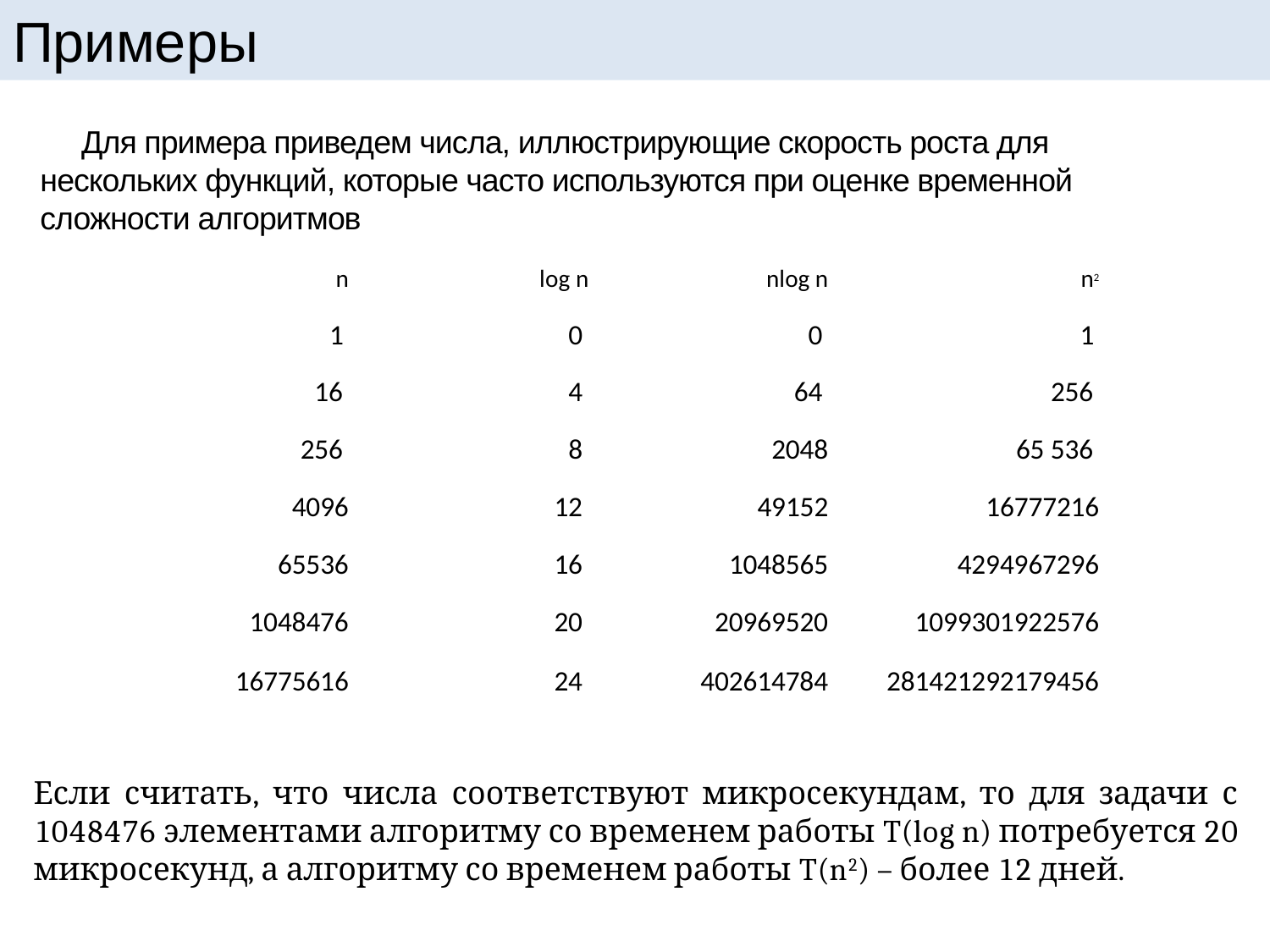

# Примеры
     Для примера приведем числа, иллюстрирующие скорость роста для
нескольких функций, которые часто используются при оценке временной сложности алгоритмов

| n | log n | nlog n | n2 |
| --- | --- | --- | --- |
| 1 | 0 | 0 | 1 |
| 16 | 4 | 64 | 256 |
| 256 | 8 | 2048 | 65 536 |
| 4096 | 12 | 49152 | 16777216 |
| 65536 | 16 | 1048565 | 4294967296 |
| 1048476 | 20 | 20969520 | 1099301922576 |
| 16775616 | 24 | 402614784 | 281421292179456 |
Если считать, что числа соответствуют микросекундам, то для задачи с 1048476 элементами алгоритму со временем работы T(log n) потребуется 20 микросекунд, а алгоритму со временем работы T(n2) – более 12 дней.